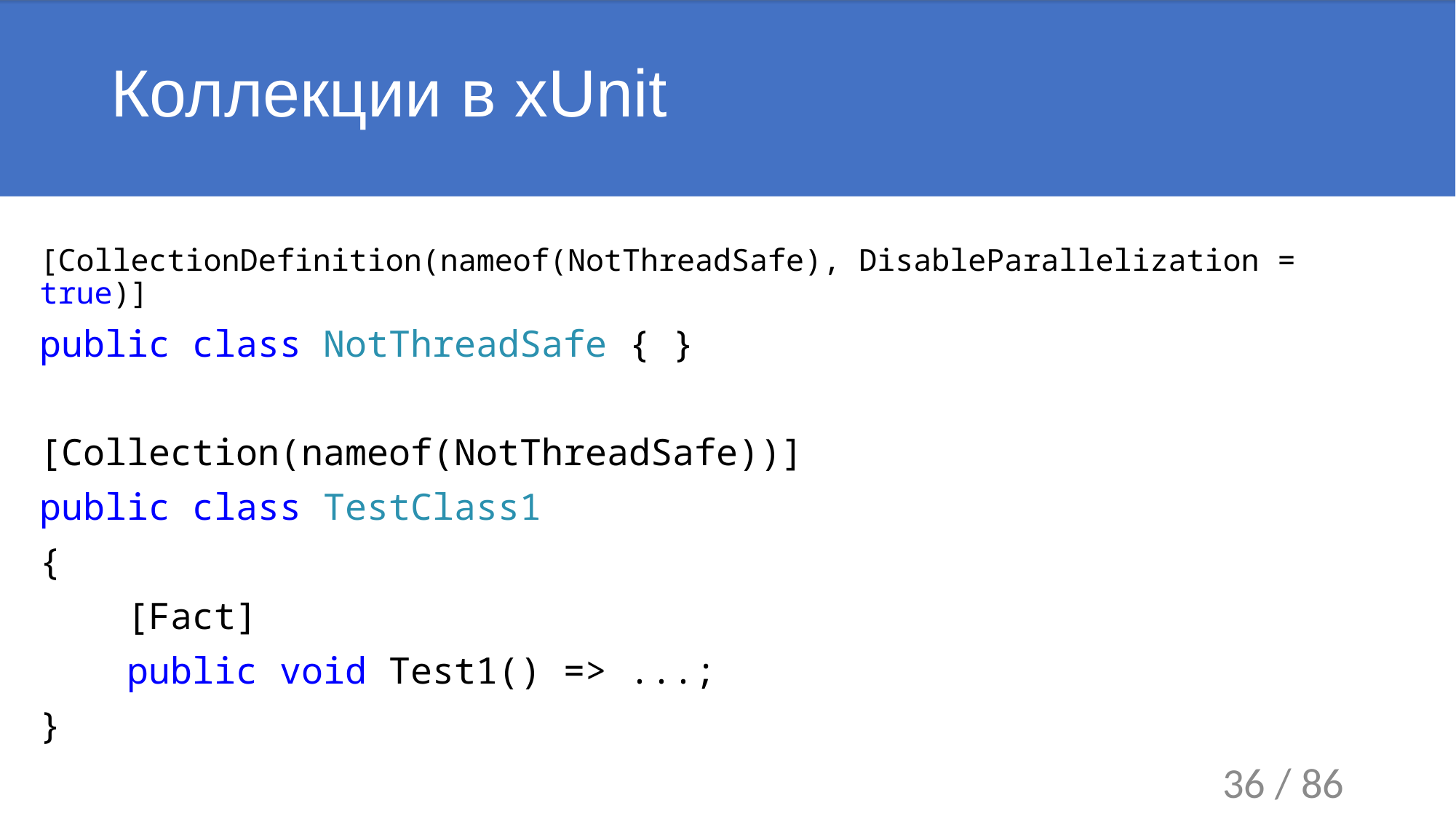

# Коллекции в xUnit
[CollectionDefinition(nameof(NotThreadSafe), DisableParallelization = true)]
public class NotThreadSafe { }

[Collection(nameof(NotThreadSafe))]
public class TestClass1
{
    [Fact]
    public void Test1() => ...;
}
36